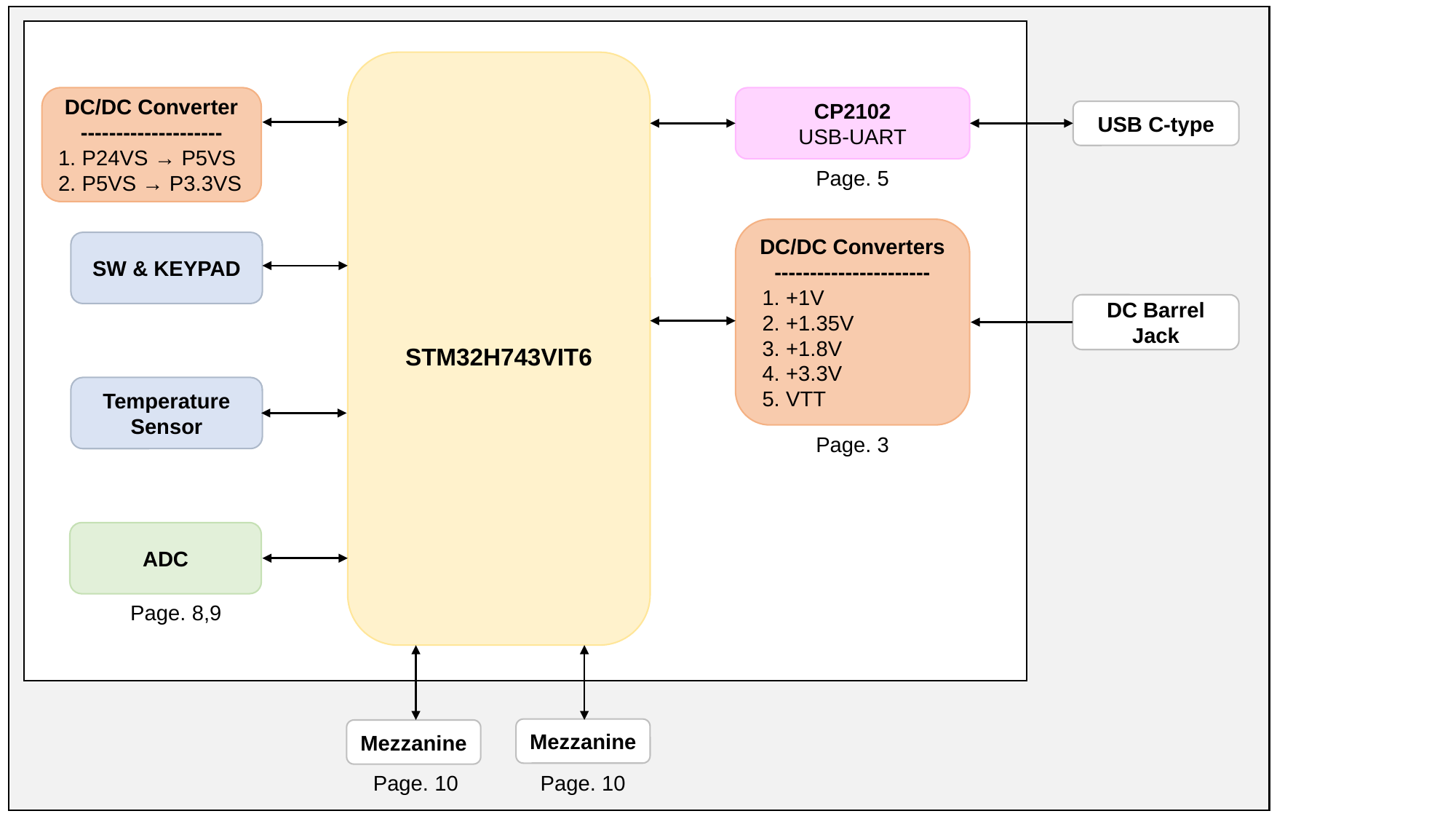

STM32H743VIT6
DC/DC Converter
--------------------
1. P24VS → P5VS
2. P5VS → P3.3VS
CP2102
USB-UART
USB C-type
Page. 5
DC/DC Converters
----------------------
 1. +1V
 2. +1.35V
 3. +1.8V
 4. +3.3V
 5. VTT
SW & KEYPAD
DC Barrel Jack
Temperature Sensor
Page. 3
ADC
Page. 8,9
Mezzanine
Mezzanine
Page. 10
Page. 10